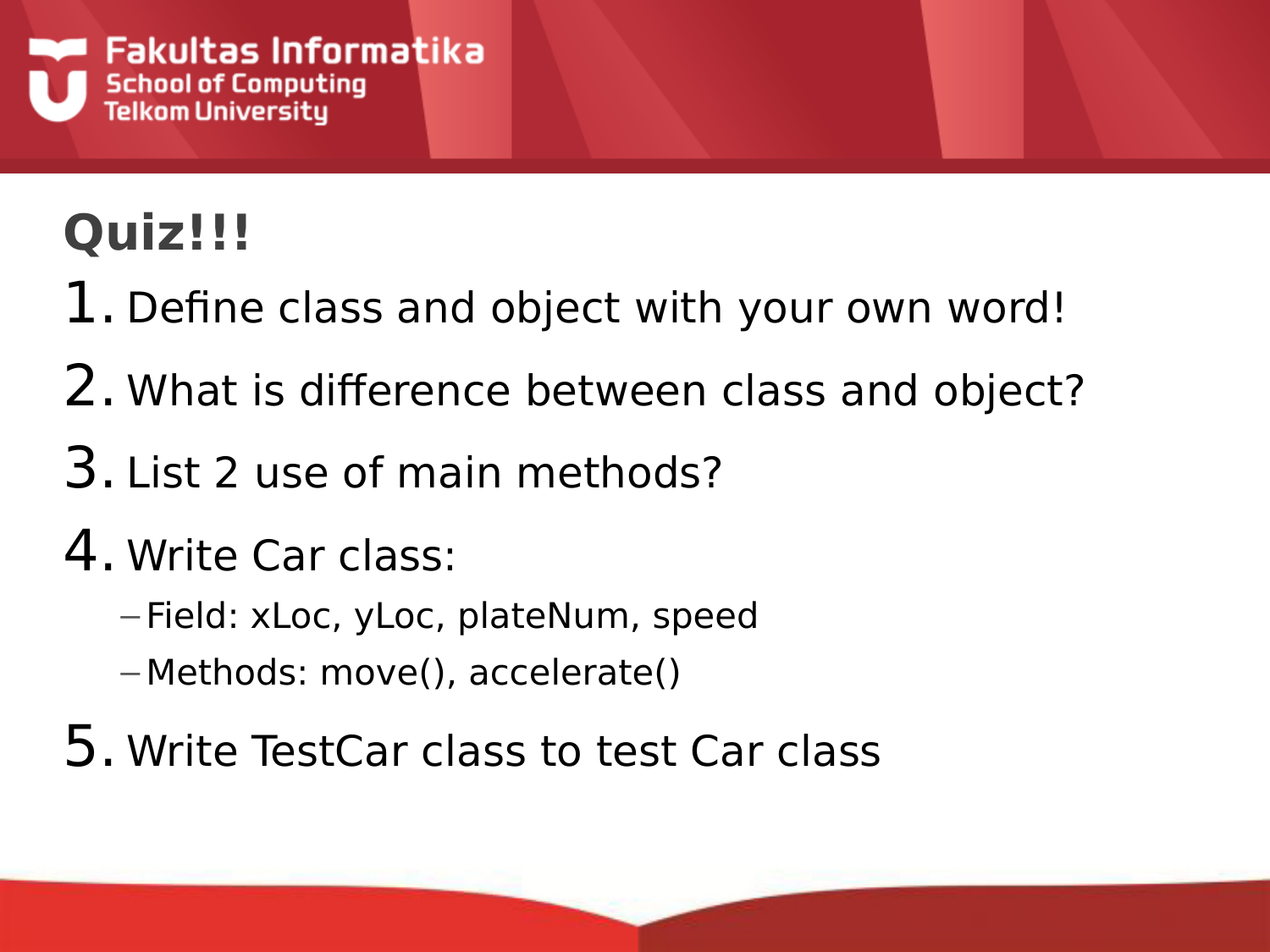

# Quiz!!!
Define class and object with your own word!
What is difference between class and object?
List 2 use of main methods?
Write Car class:
Field: xLoc, yLoc, plateNum, speed
Methods: move(), accelerate()
Write TestCar class to test Car class